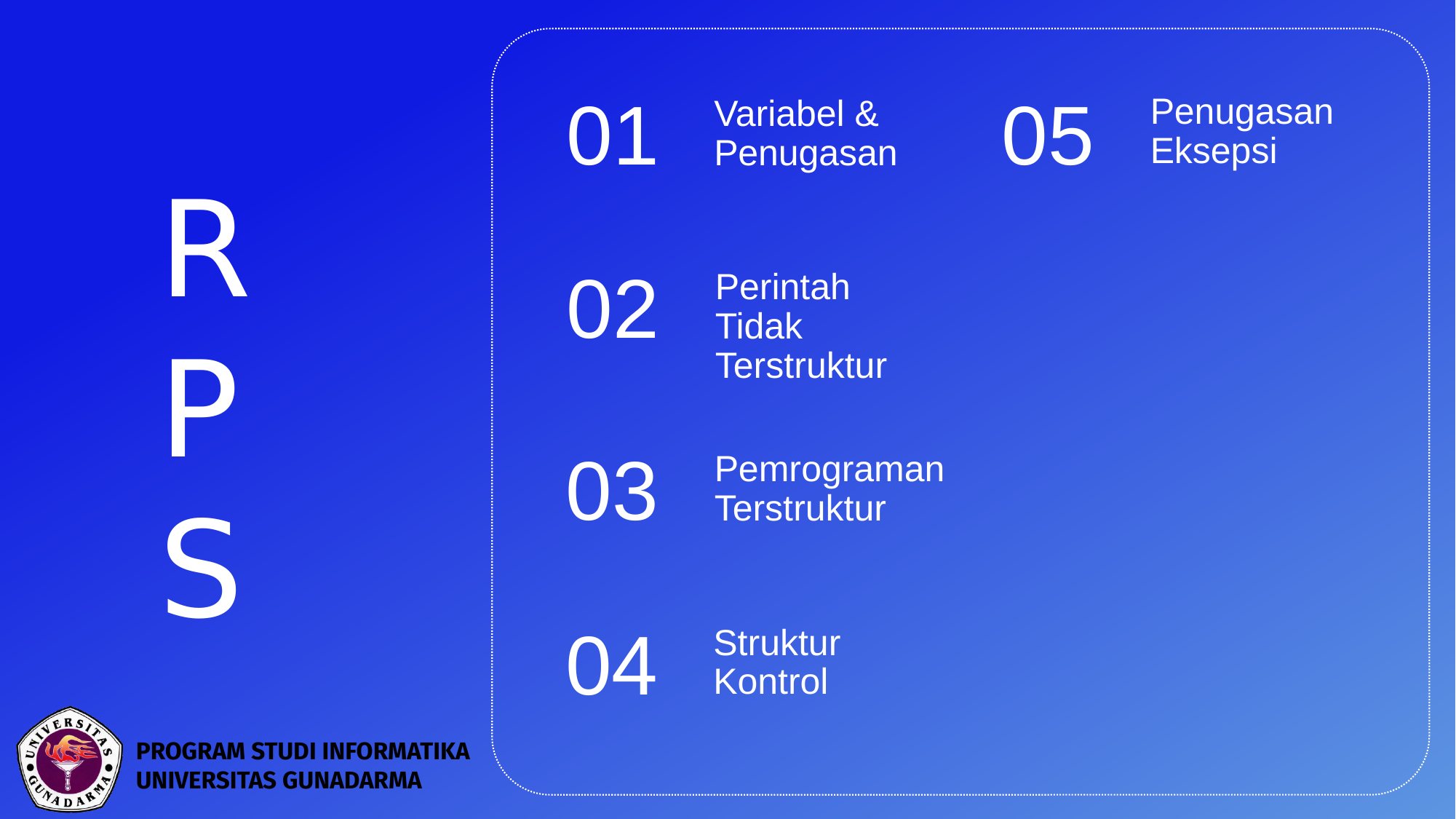

01
Variabel & Penugasan
05
Penugasan Eksepsi
R
P
S
02
Perintah Tidak Terstruktur
03
Pemrograman Terstruktur
04
Struktur Kontrol